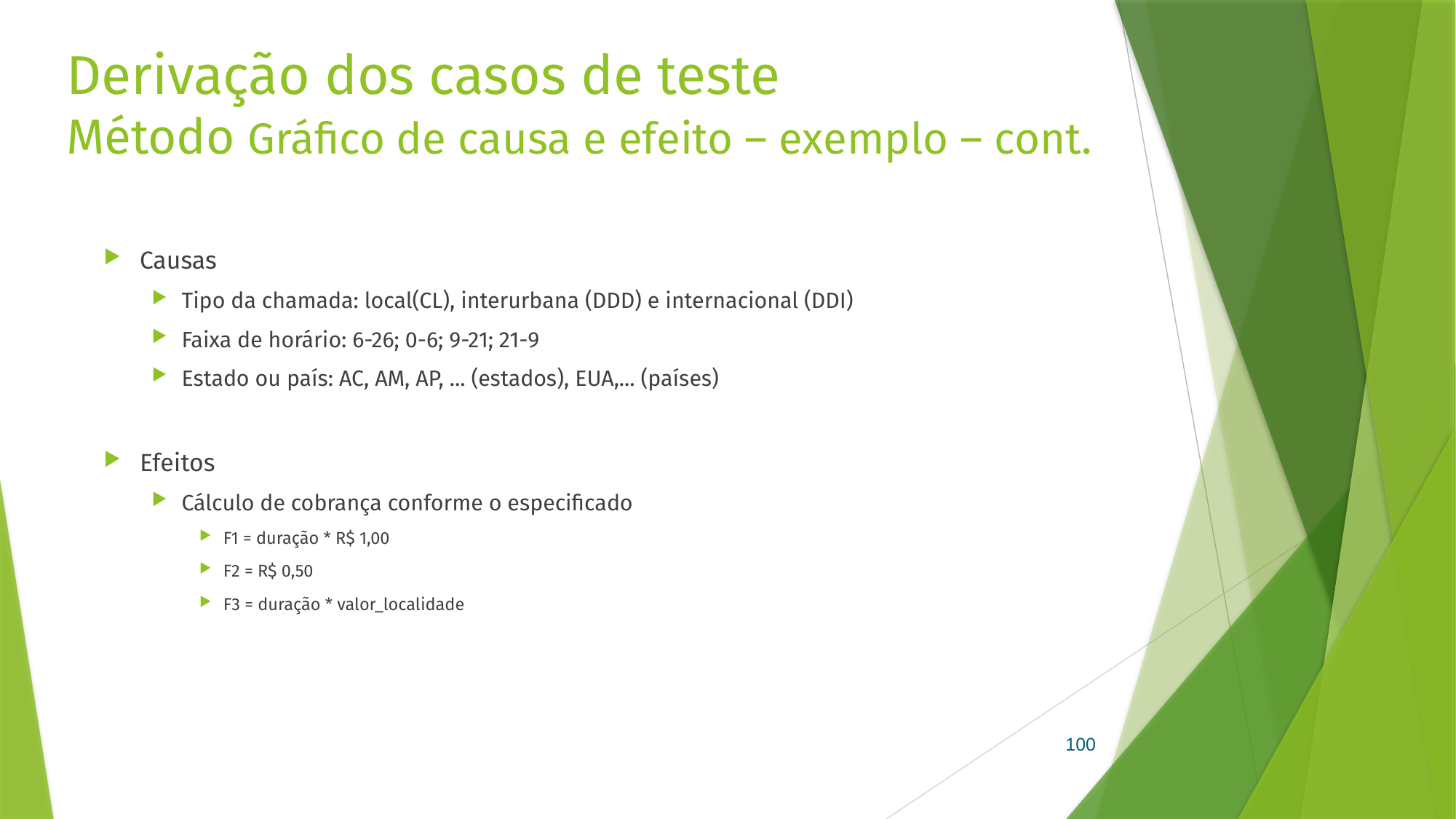

# Derivação dos casos de teste Método Gráfico de causa e efeito – exemplo – cont.
Causas
Tipo da chamada: local(CL), interurbana (DDD) e internacional (DDI)
Faixa de horário: 6-26; 0-6; 9-21; 21-9
Estado ou país: AC, AM, AP, ... (estados), EUA,... (países)

Efeitos
Cálculo de cobrança conforme o especificado
F1 = duração * R$ 1,00
F2 = R$ 0,50
F3 = duração * valor_localidade

100